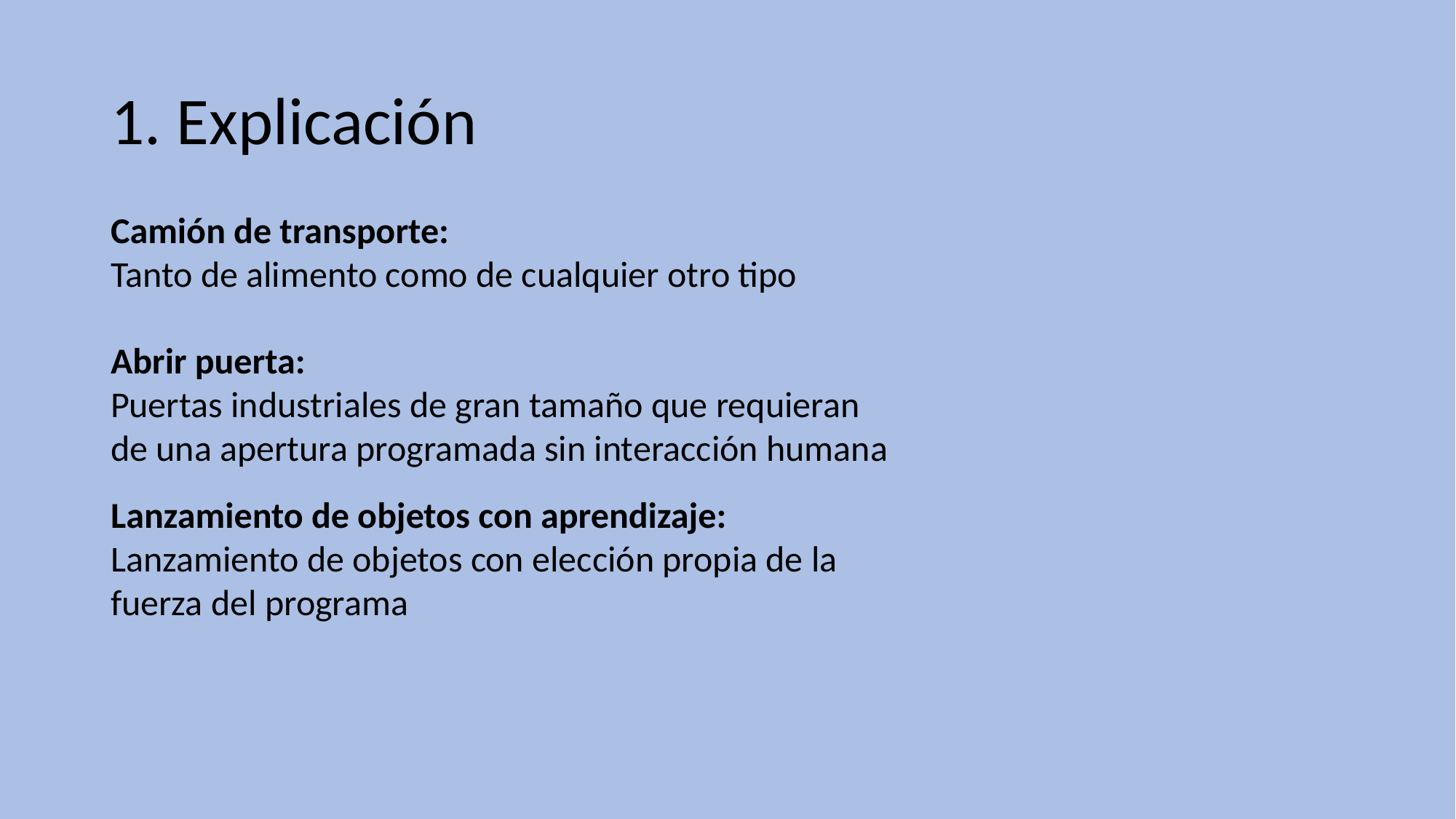

# 1. Explicación
Camión de transporte:
Tanto de alimento como de cualquier otro tipo
Abrir puerta:
Puertas industriales de gran tamaño que requieran de una apertura programada sin interacción humana
Lanzamiento de objetos con aprendizaje:
Lanzamiento de objetos con elección propia de la fuerza del programa